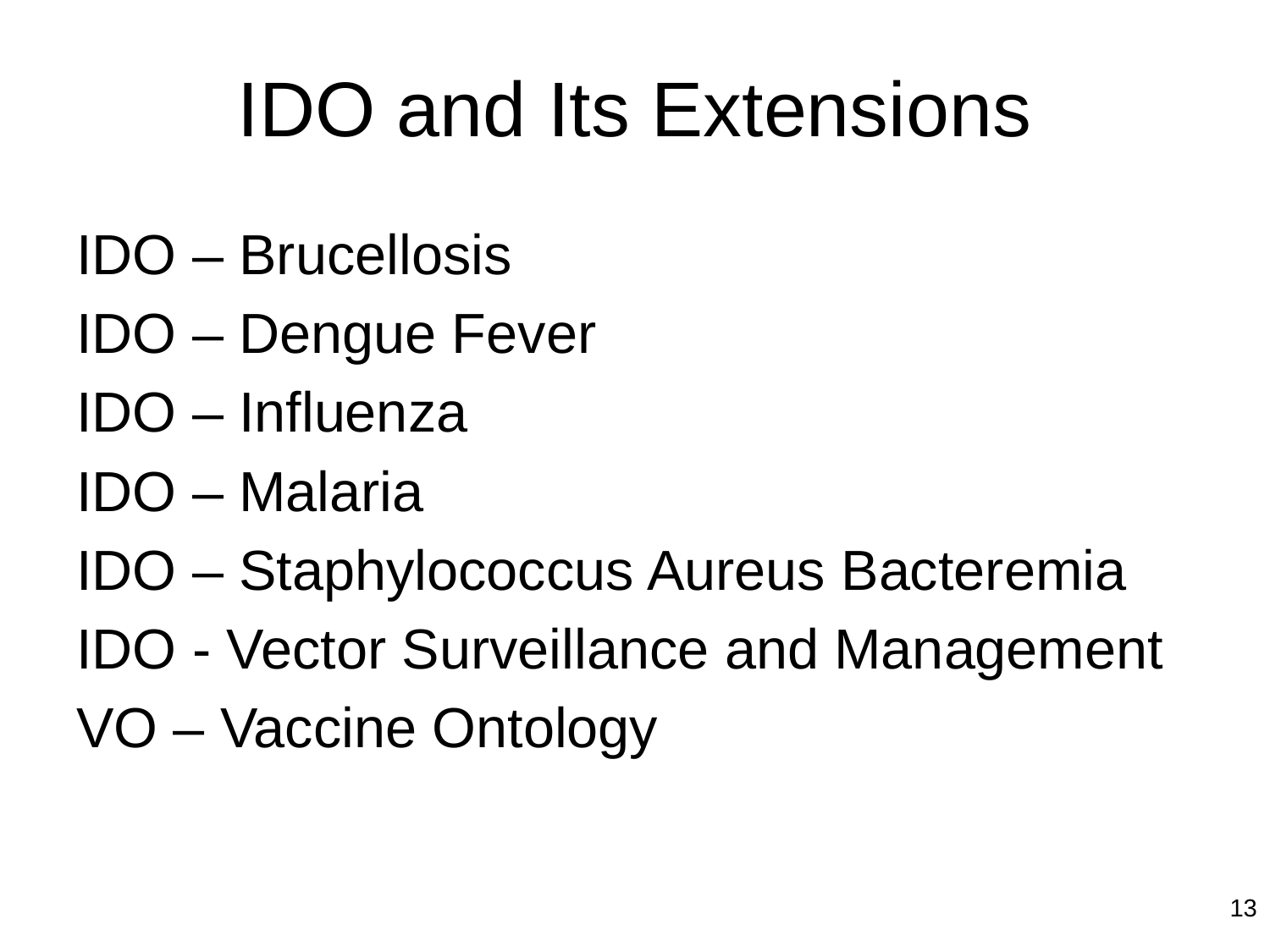

# IDO and Its Extensions
IDO – Brucellosis
IDO – Dengue Fever
IDO – Influenza
IDO – Malaria
IDO – Staphylococcus Aureus Bacteremia
IDO - Vector Surveillance and Management
VO – Vaccine Ontology

13